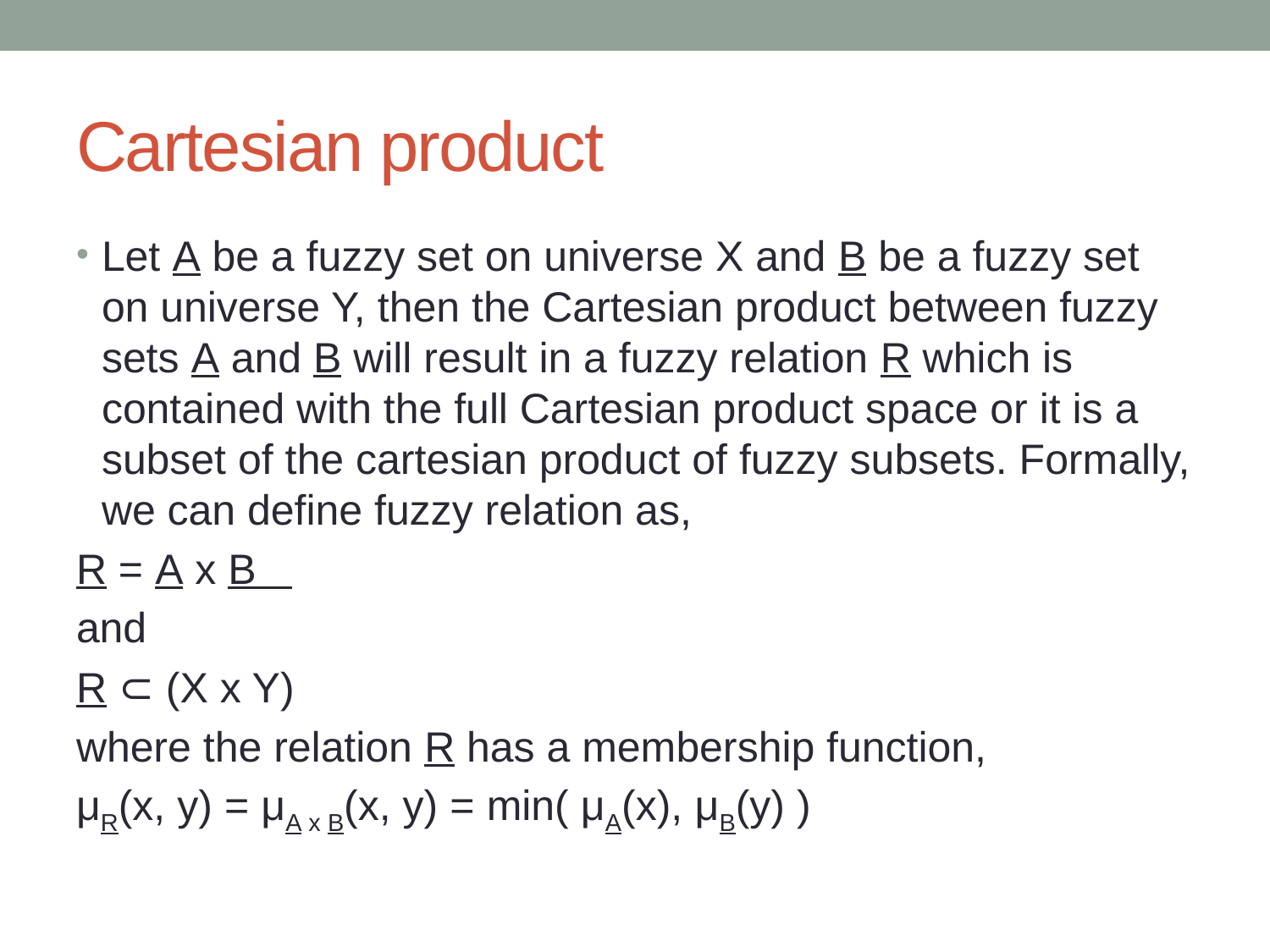

# Cartesian product
Let A be a fuzzy set on universe X and B be a fuzzy set on universe Y, then the Cartesian product between fuzzy sets A and B will result in a fuzzy relation R which is contained with the full Cartesian product space or it is a subset of the cartesian product of fuzzy subsets. Formally, we can define fuzzy relation as,
R = A x B
and
R ⊂ (X x Y)
where the relation R has a membership function,
μR(x, y) = μA x B(x, y) = min( μA(x), μB(y) )